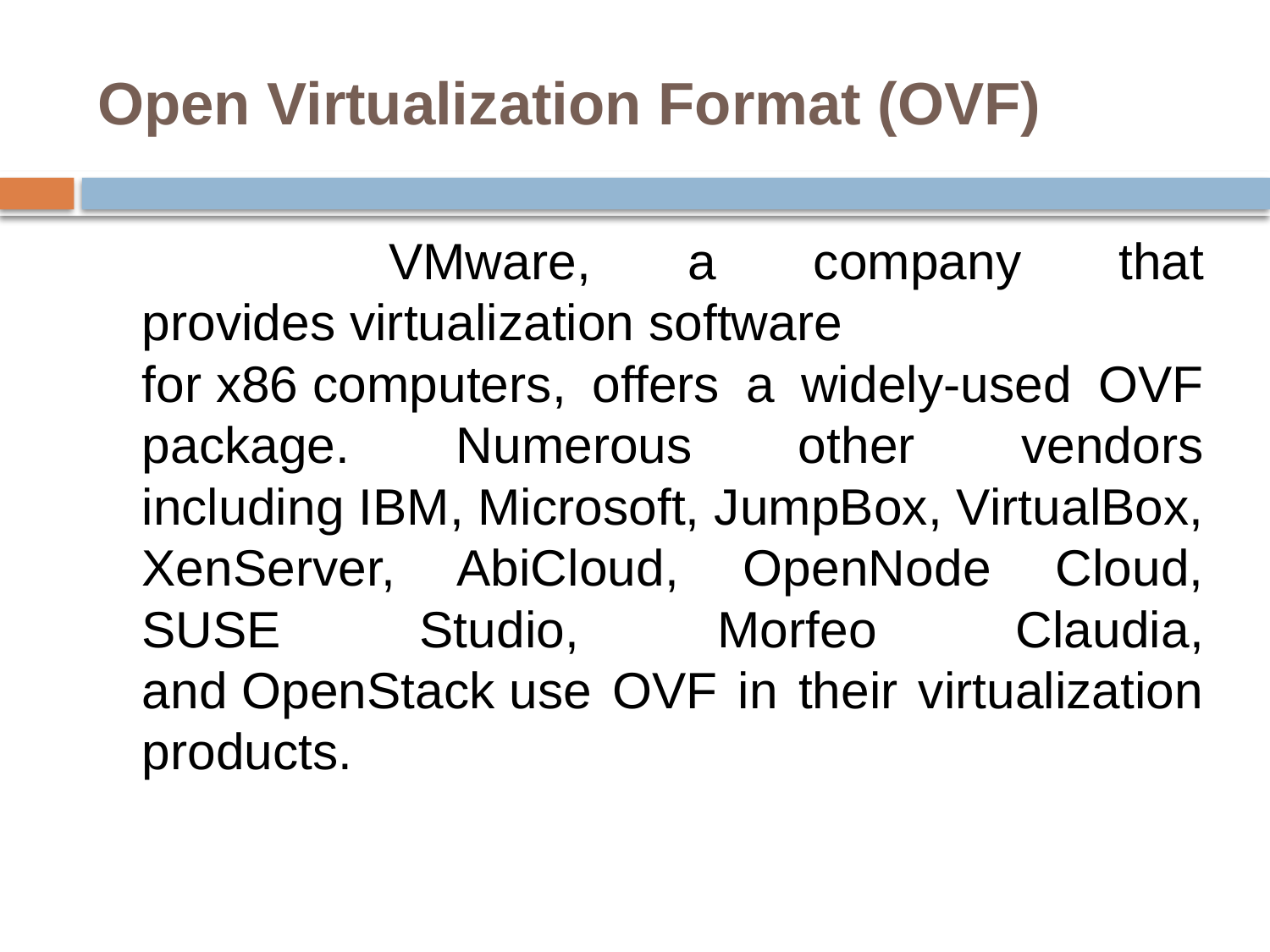

# Open Virtualization Format (OVF)
   VMware, a company that provides virtualization software for x86 computers, offers a widely-used OVF package. Numerous other vendors including IBM, Microsoft, JumpBox, VirtualBox, XenServer, AbiCloud, OpenNode Cloud, SUSE Studio, Morfeo Claudia, and OpenStack use OVF in their virtualization products.